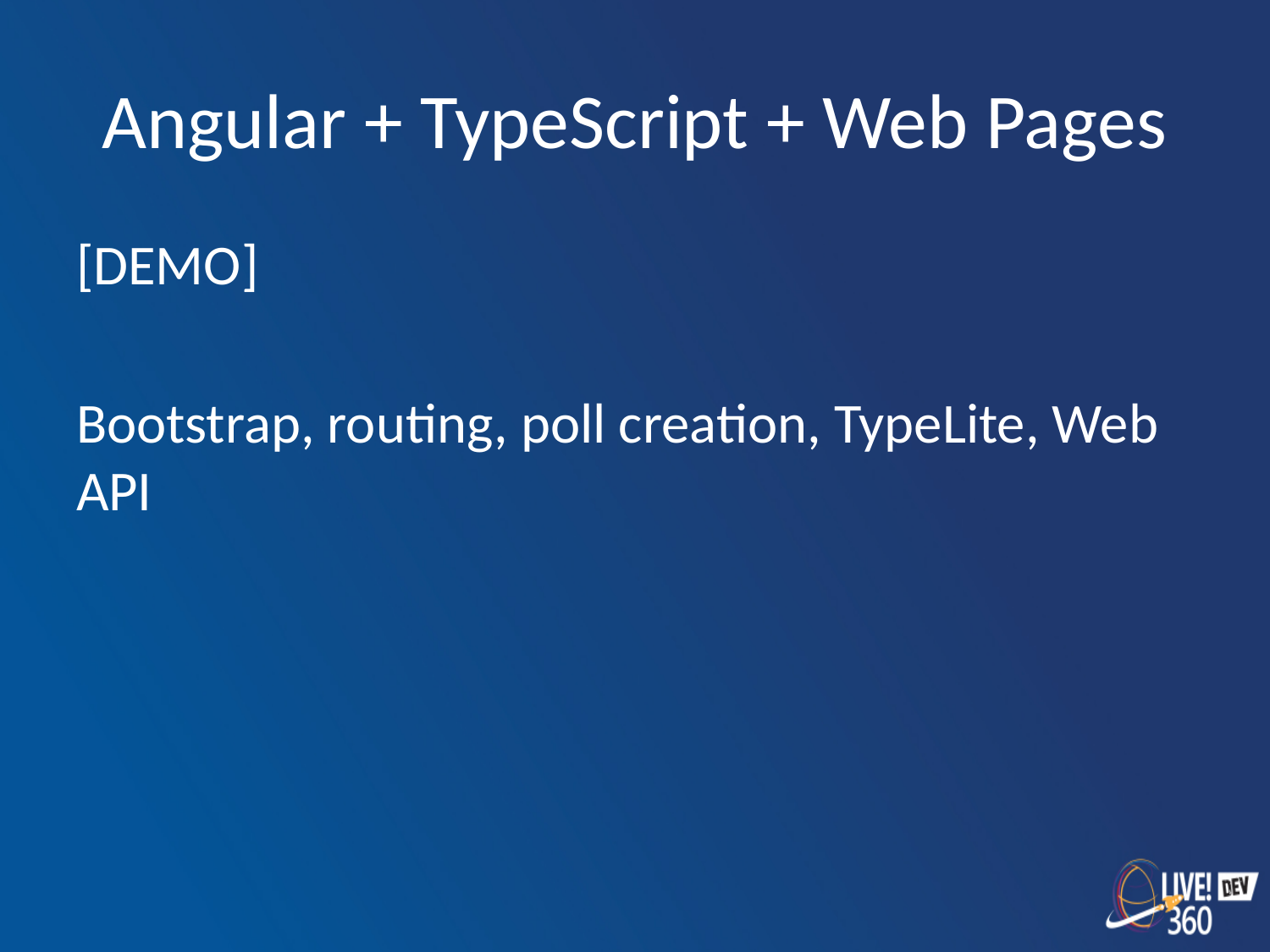

# Angular + TypeScript + Web Pages
[DEMO]

Bootstrap, routing, poll creation, TypeLite, Web API